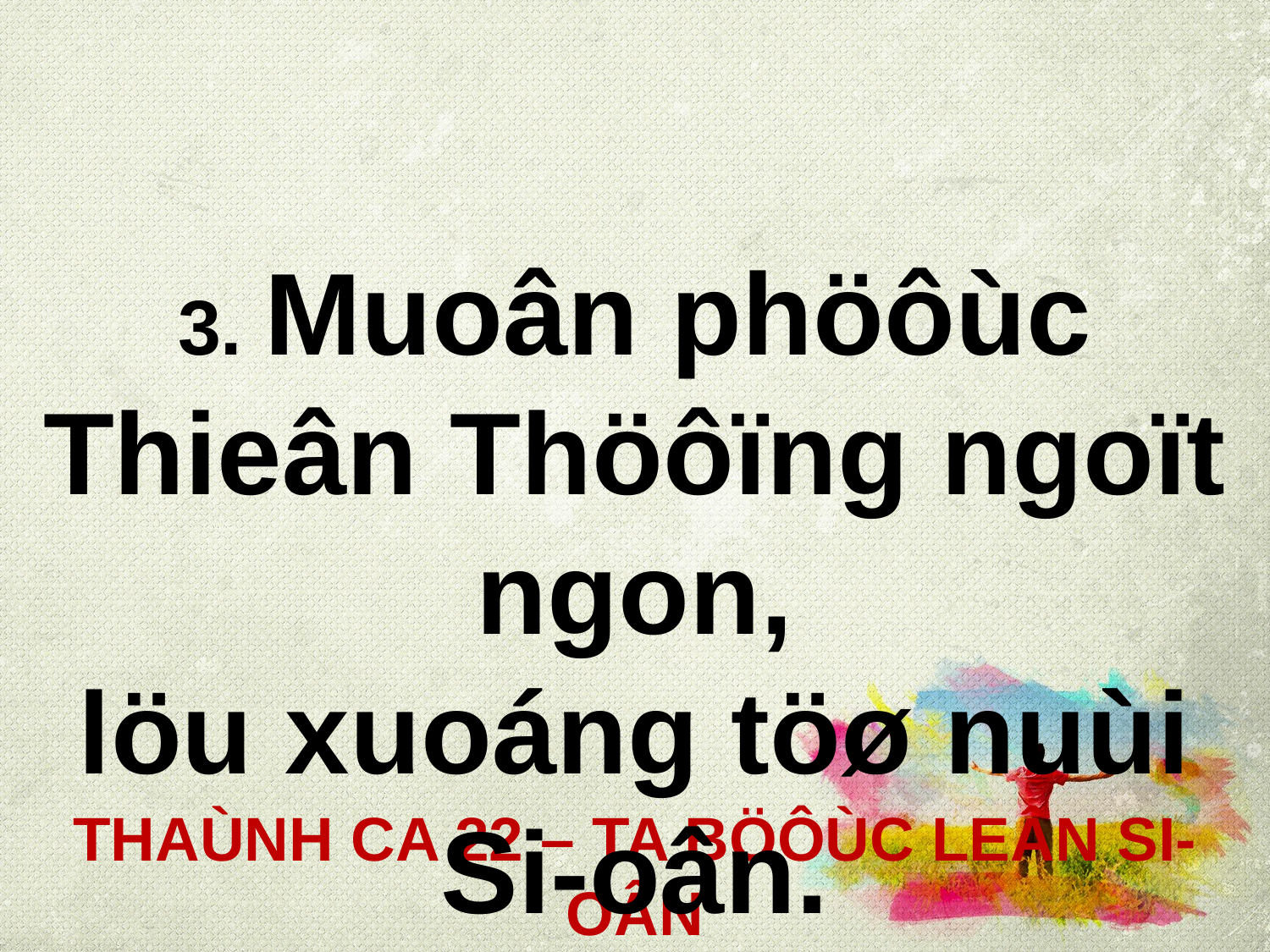

3. Muoân phöôùc Thieân Thöôïng ngoït ngon,
löu xuoáng töø nuùi Si-oân.
THAÙNH CA 22 – TA BÖÔÙC LEÂN SI-OÂN